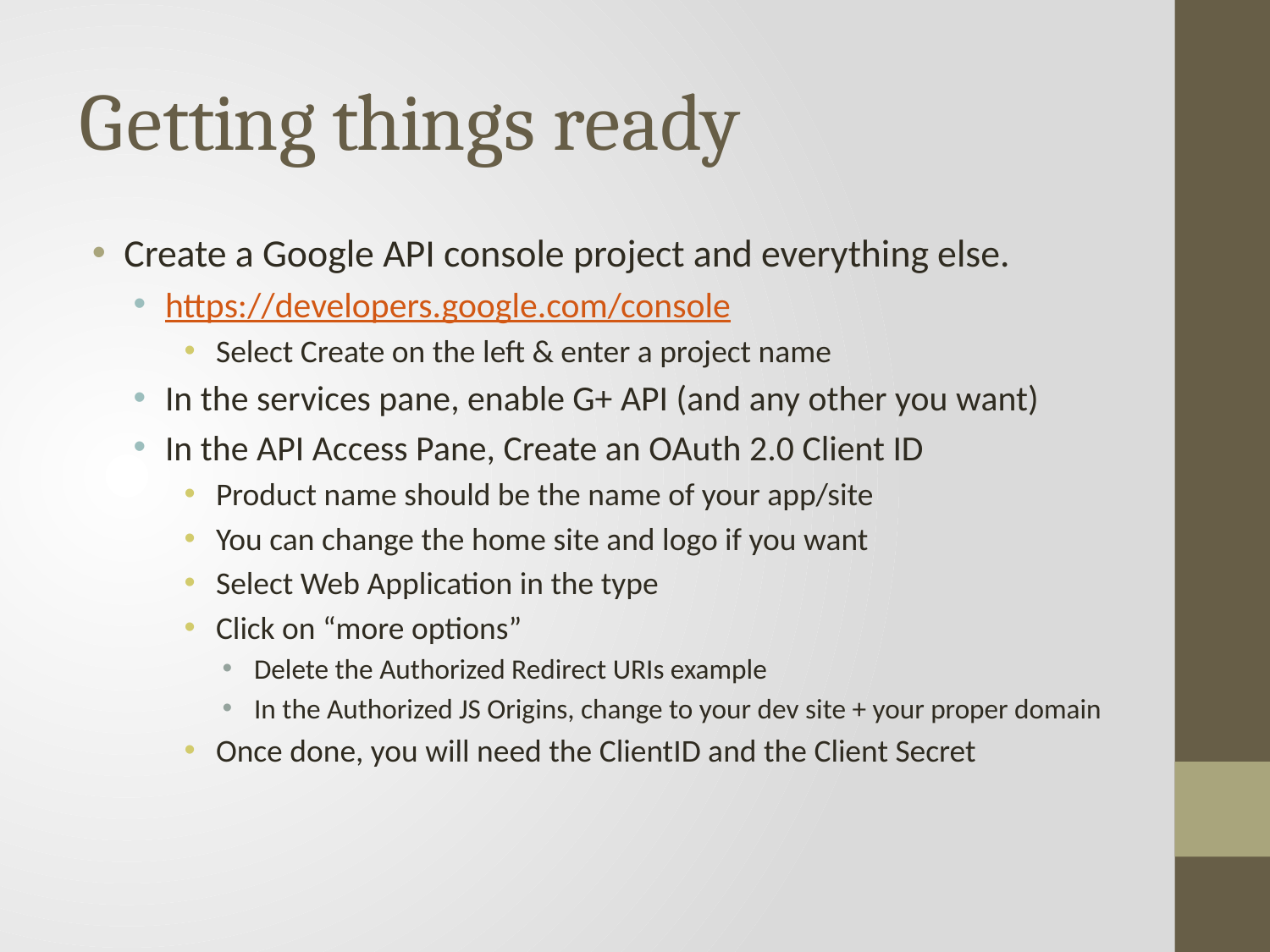

# Getting things ready
Create a Google API console project and everything else.
https://developers.google.com/console
Select Create on the left & enter a project name
In the services pane, enable G+ API (and any other you want)
In the API Access Pane, Create an OAuth 2.0 Client ID
Product name should be the name of your app/site
You can change the home site and logo if you want
Select Web Application in the type
Click on “more options”
Delete the Authorized Redirect URIs example
In the Authorized JS Origins, change to your dev site + your proper domain
Once done, you will need the ClientID and the Client Secret